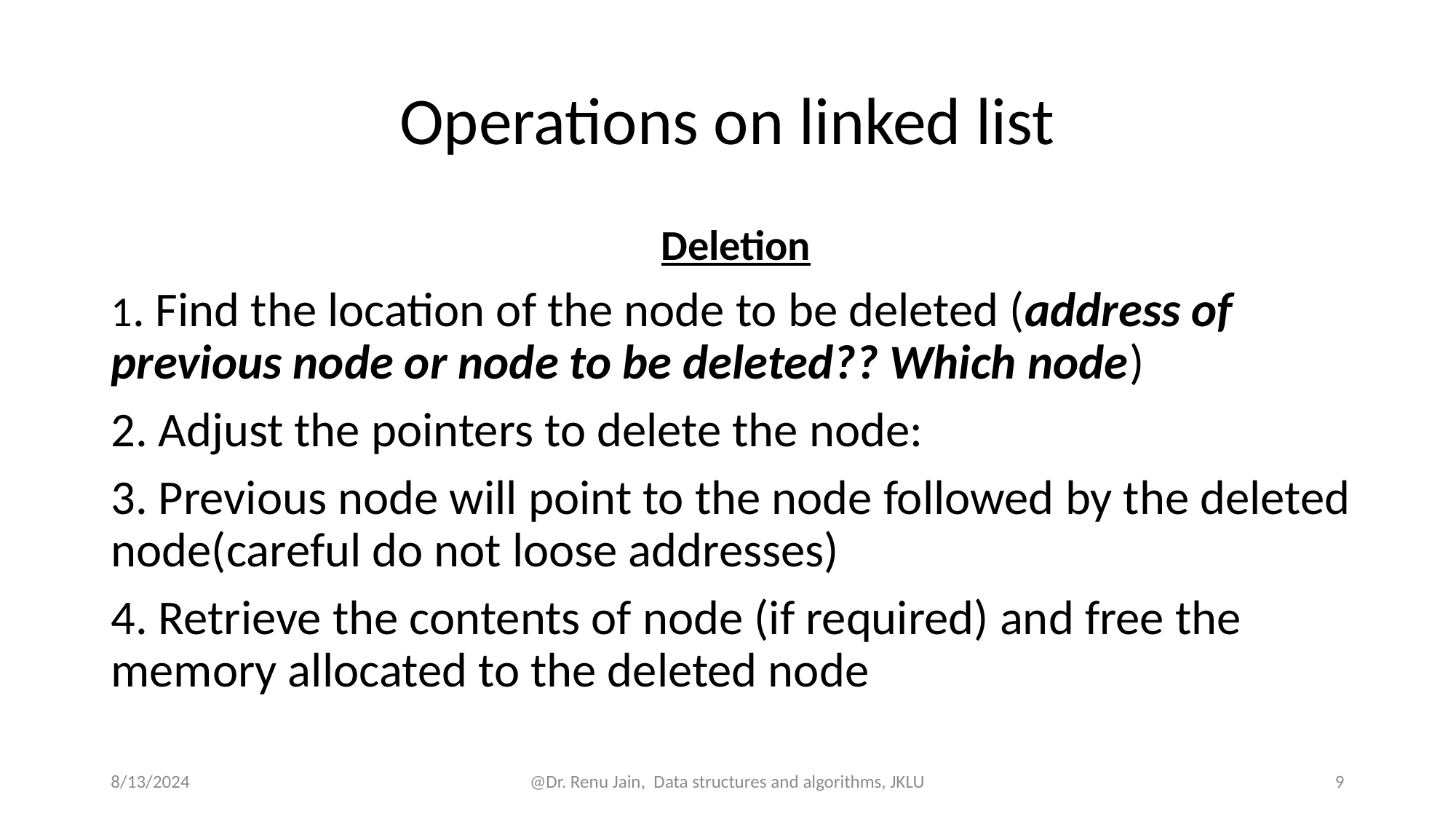

# Operations on linked list
Deletion
1. Find the location of the node to be deleted (address of previous node or node to be deleted?? Which node)
2. Adjust the pointers to delete the node:
3. Previous node will point to the node followed by the deleted node(careful do not loose addresses)
4. Retrieve the contents of node (if required) and free the memory allocated to the deleted node
8/13/2024
@Dr. Renu Jain,  Data structures and algorithms, JKLU
9